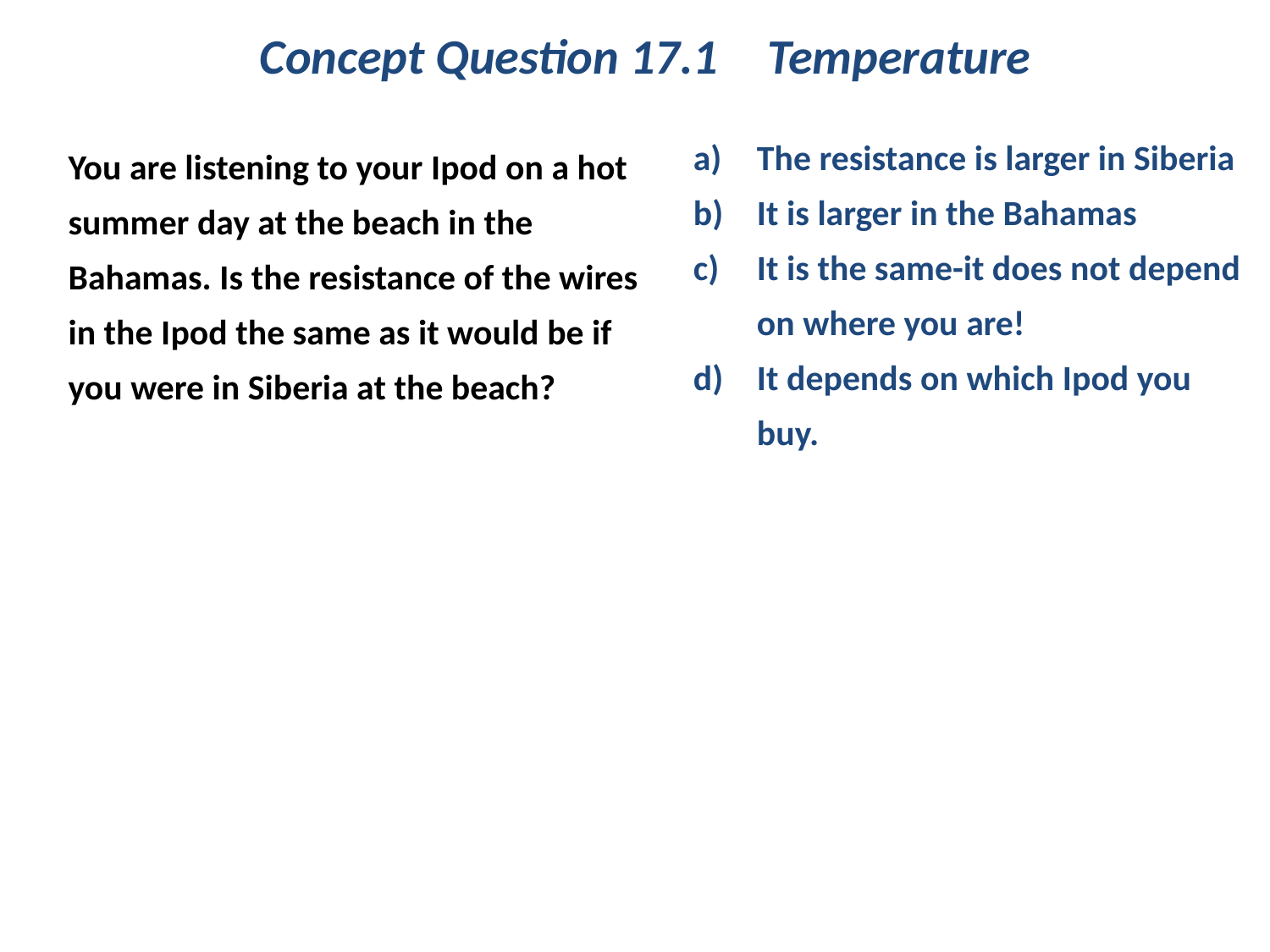

Concept Question 17.1	Temperature
The resistance is larger in Siberia
It is larger in the Bahamas
It is the same-it does not depend on where you are!
It depends on which Ipod you buy.
	You are listening to your Ipod on a hot summer day at the beach in the Bahamas. Is the resistance of the wires in the Ipod the same as it would be if you were in Siberia at the beach?